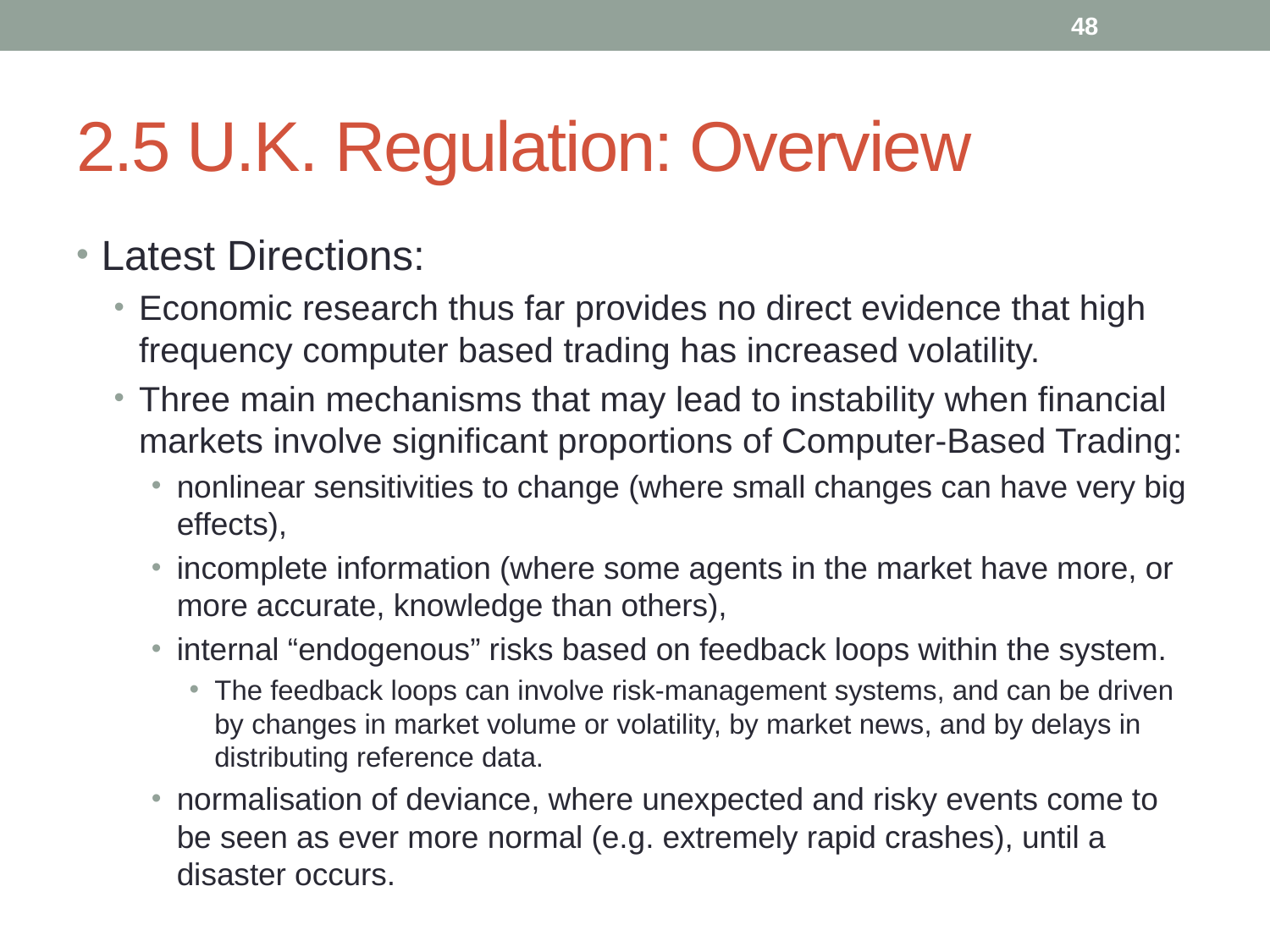

48
# 2.5 U.K. Regulation: Overview
Latest Directions:
Economic research thus far provides no direct evidence that high frequency computer based trading has increased volatility.
Three main mechanisms that may lead to instability when financial markets involve significant proportions of Computer-Based Trading:
nonlinear sensitivities to change (where small changes can have very big effects),
incomplete information (where some agents in the market have more, or more accurate, knowledge than others),
internal “endogenous” risks based on feedback loops within the system.
The feedback loops can involve risk-management systems, and can be driven by changes in market volume or volatility, by market news, and by delays in distributing reference data.
normalisation of deviance, where unexpected and risky events come to be seen as ever more normal (e.g. extremely rapid crashes), until a disaster occurs.